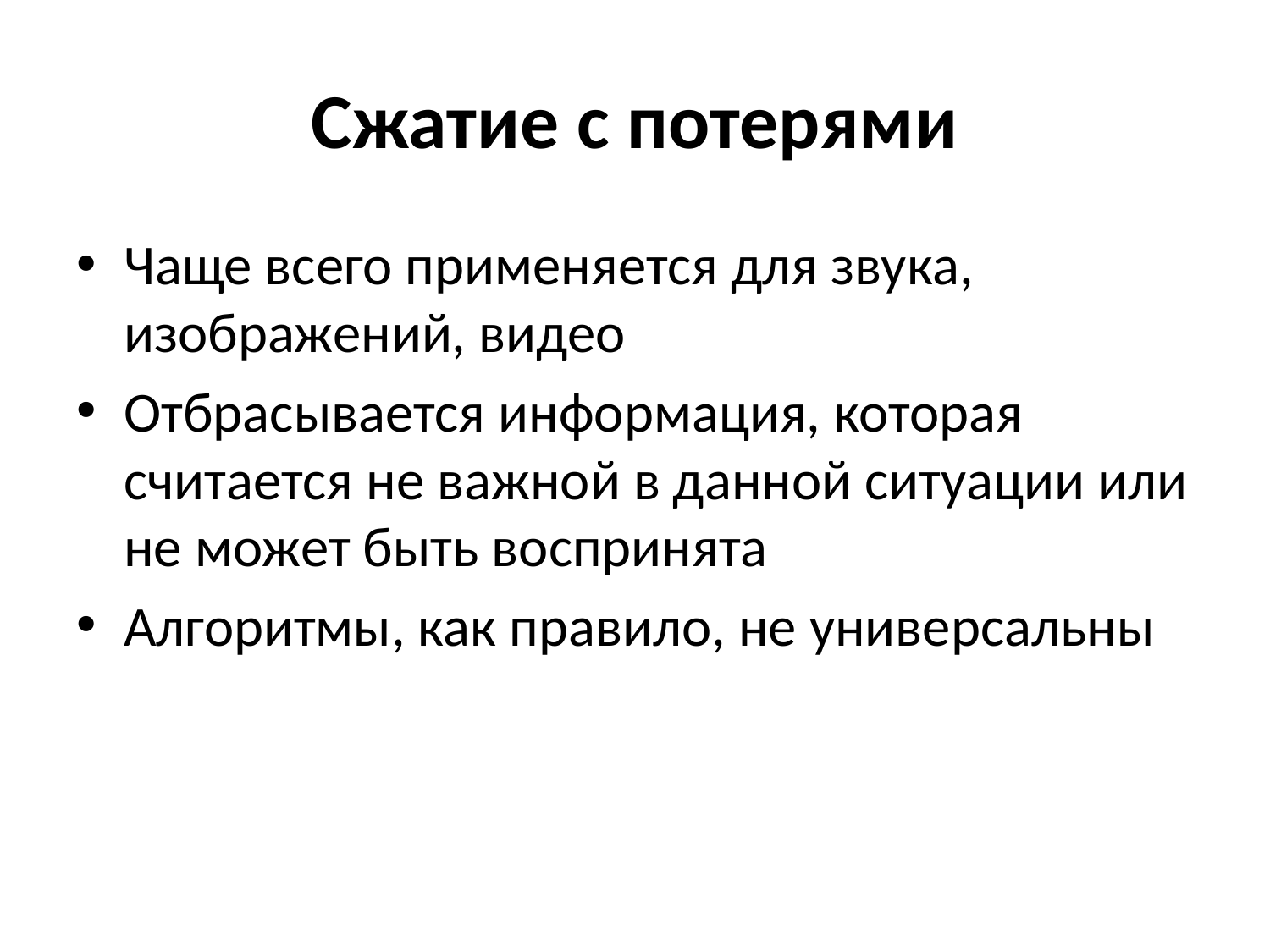

# Сжатие с потерями
Чаще всего применяется для звука, изображений, видео
Отбрасывается информация, которая считается не важной в данной ситуации или не может быть воспринята
Алгоритмы, как правило, не универсальны